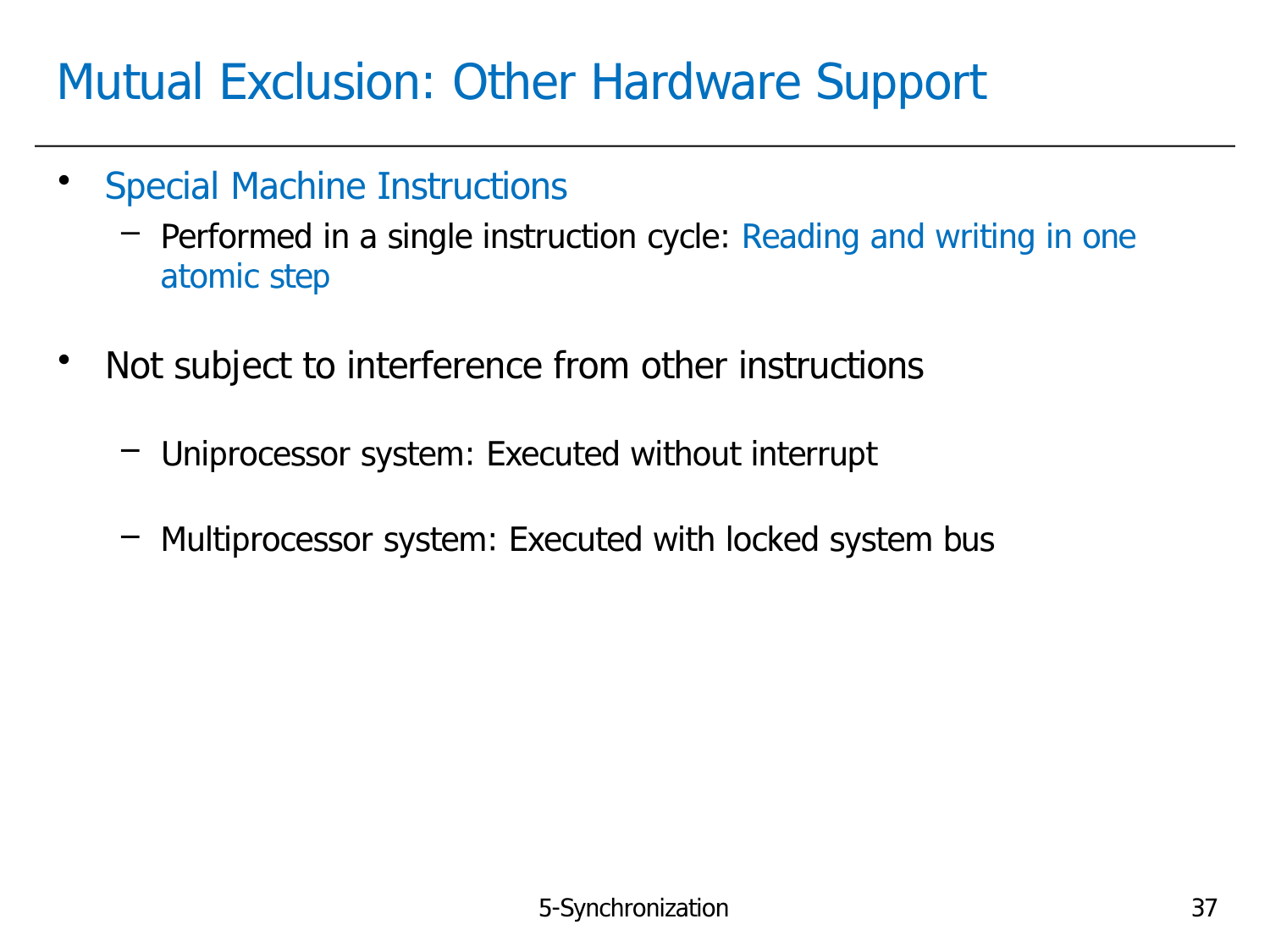

# Mutual Exclusion: Other Hardware Support
Special Machine Instructions
Performed in a single instruction cycle: Reading and writing in one atomic step

Not subject to interference from other instructions

Uniprocessor system: Executed without interrupt

Multiprocessor system: Executed with locked system bus
5-Synchronization
37